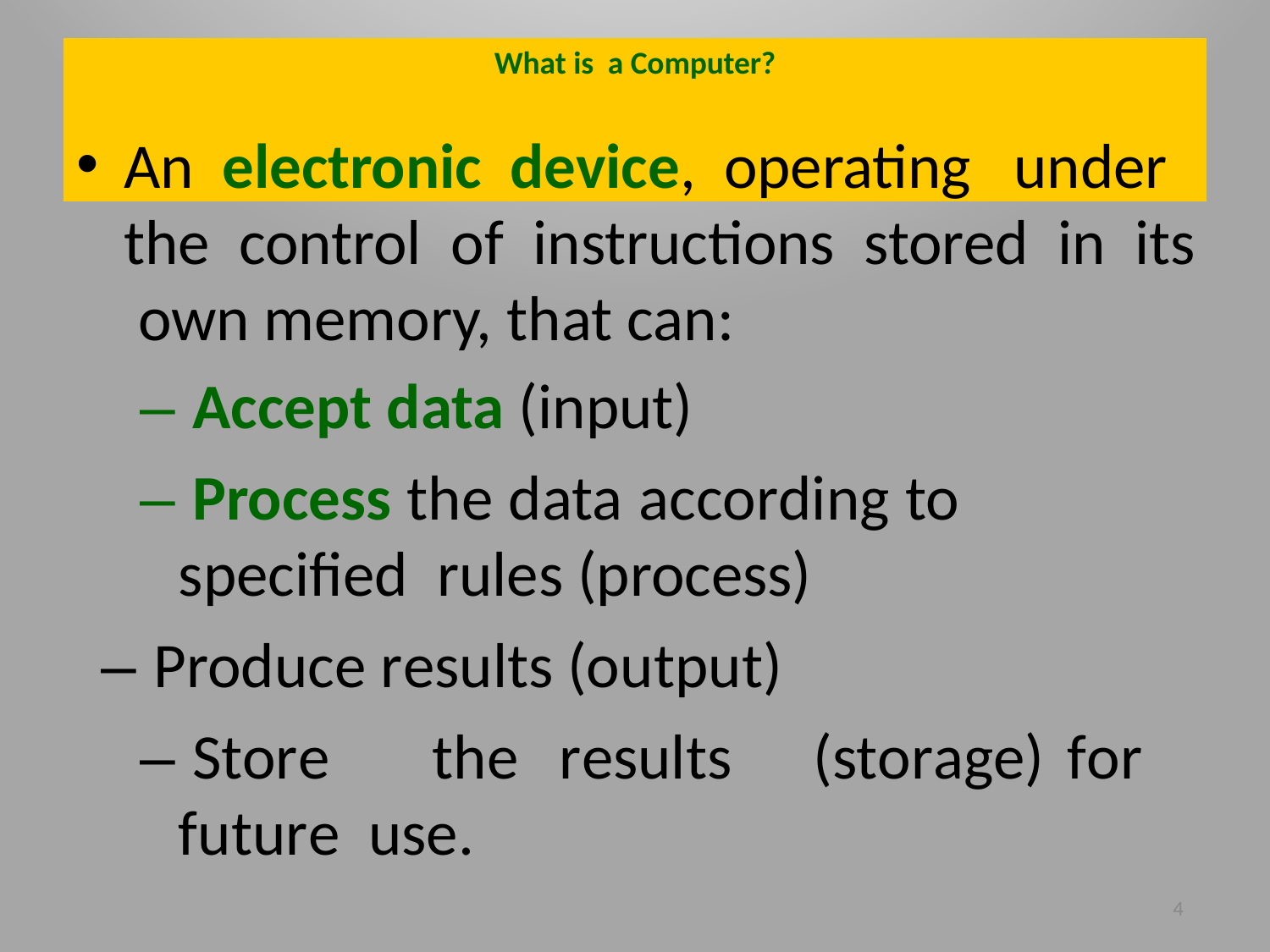

# What is a Computer?
An electronic device, operating under  the control of instructions stored in its  own memory, that can:
– Accept data (input)
– Process the data according to specified  rules (process)
– Produce results (output)
– Store	the	results	(storage)	for	future  use.
4